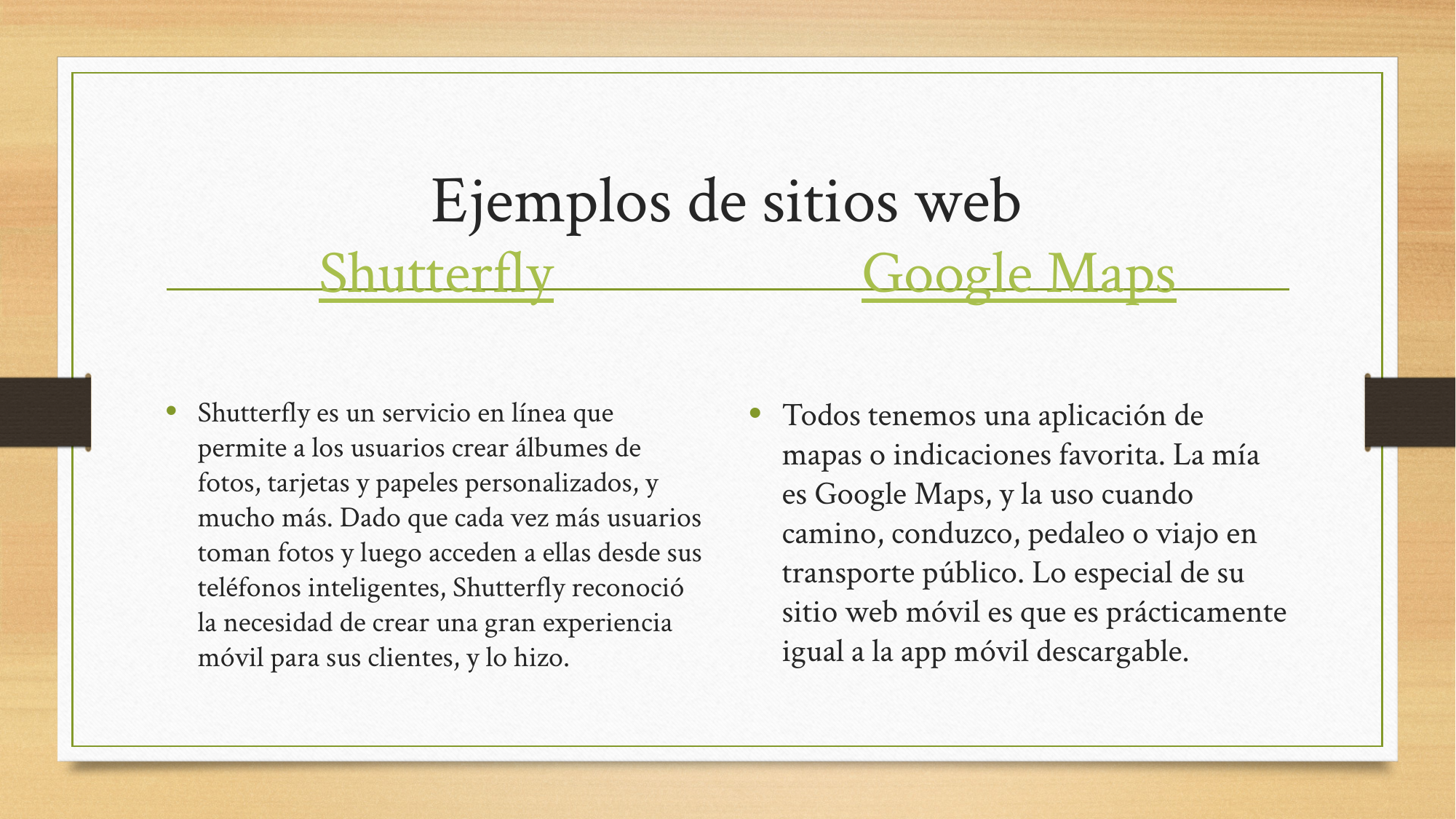

# Ejemplos de sitios web
Shutterfly

Google Maps

Shutterfly es un servicio en línea que permite a los usuarios crear álbumes de fotos, tarjetas y papeles personalizados, y mucho más. Dado que cada vez más usuarios toman fotos y luego acceden a ellas desde sus teléfonos inteligentes, Shutterfly reconoció la necesidad de crear una gran experiencia móvil para sus clientes, y lo hizo.
Todos tenemos una aplicación de mapas o indicaciones favorita. La mía es Google Maps, y la uso cuando camino, conduzco, pedaleo o viajo en transporte público. Lo especial de su sitio web móvil es que es prácticamente igual a la app móvil descargable.